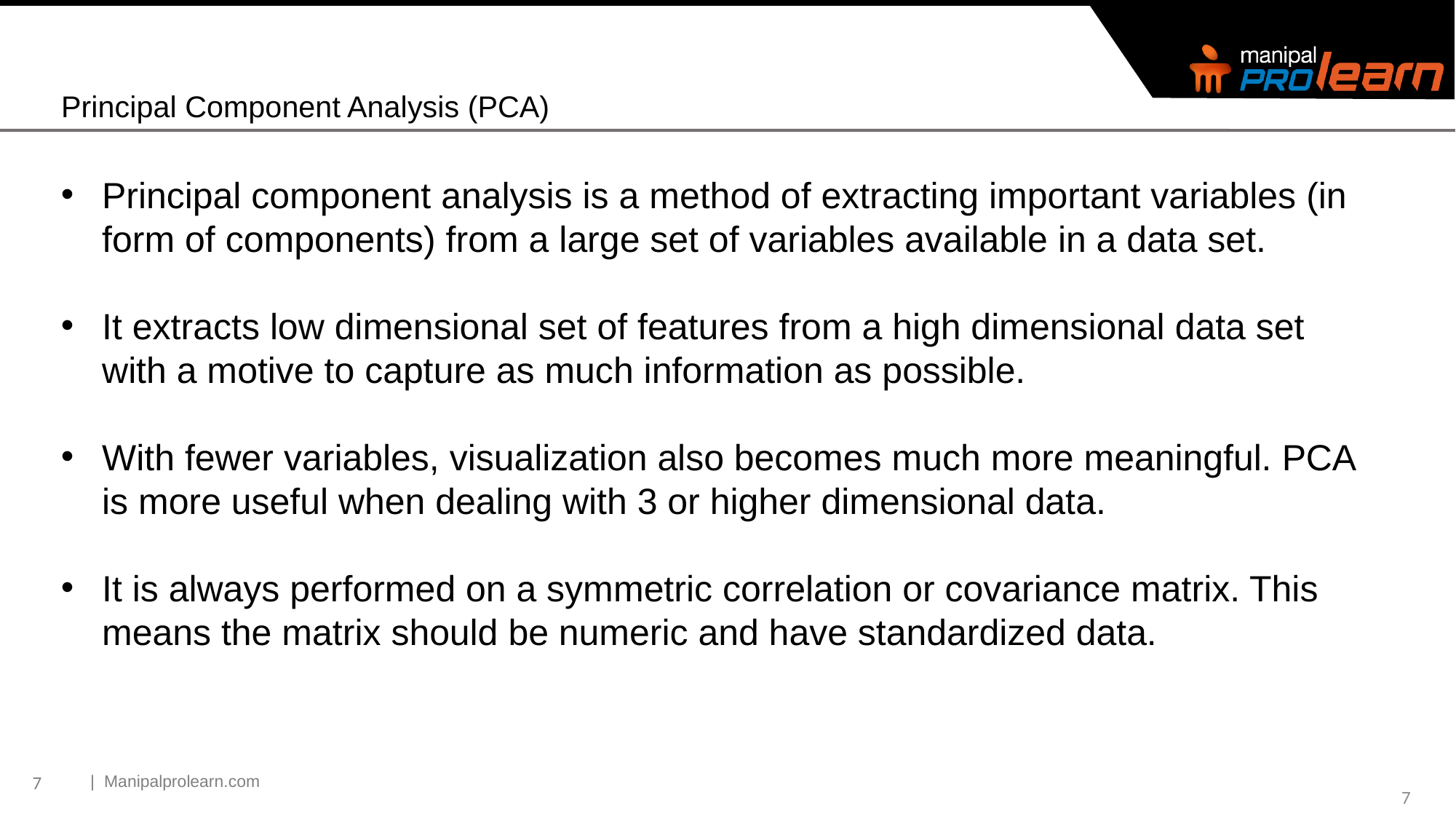

Principal Component Analysis (PCA)

Principal component analysis is a method of extracting important variables (in form of components) from a large set of variables available in a data set.

It extracts low dimensional set of features from a high dimensional data set with a motive to capture as much information as possible.

With fewer variables, visualization also becomes much more meaningful. PCA is more useful when dealing with 3 or higher dimensional data.

It is always performed on a symmetric correlation or covariance matrix. This means the matrix should be numeric and have standardized data.
7